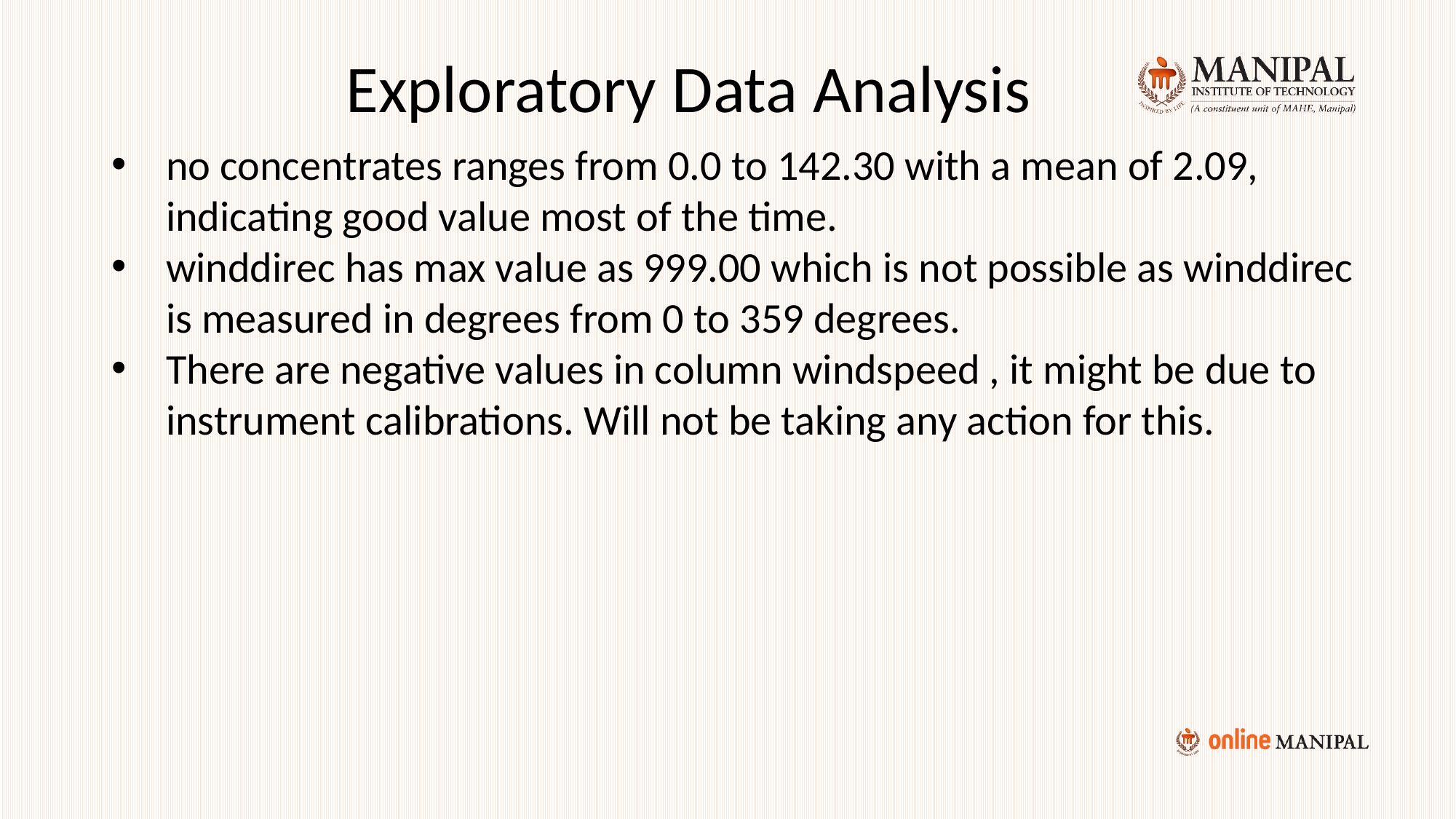

Exploratory Data Analysis
no concentrates ranges from 0.0 to 142.30 with a mean of 2.09, indicating good value most of the time.
winddirec has max value as 999.00 which is not possible as winddirec is measured in degrees from 0 to 359 degrees.
There are negative values in column windspeed , it might be due to instrument calibrations. Will not be taking any action for this.